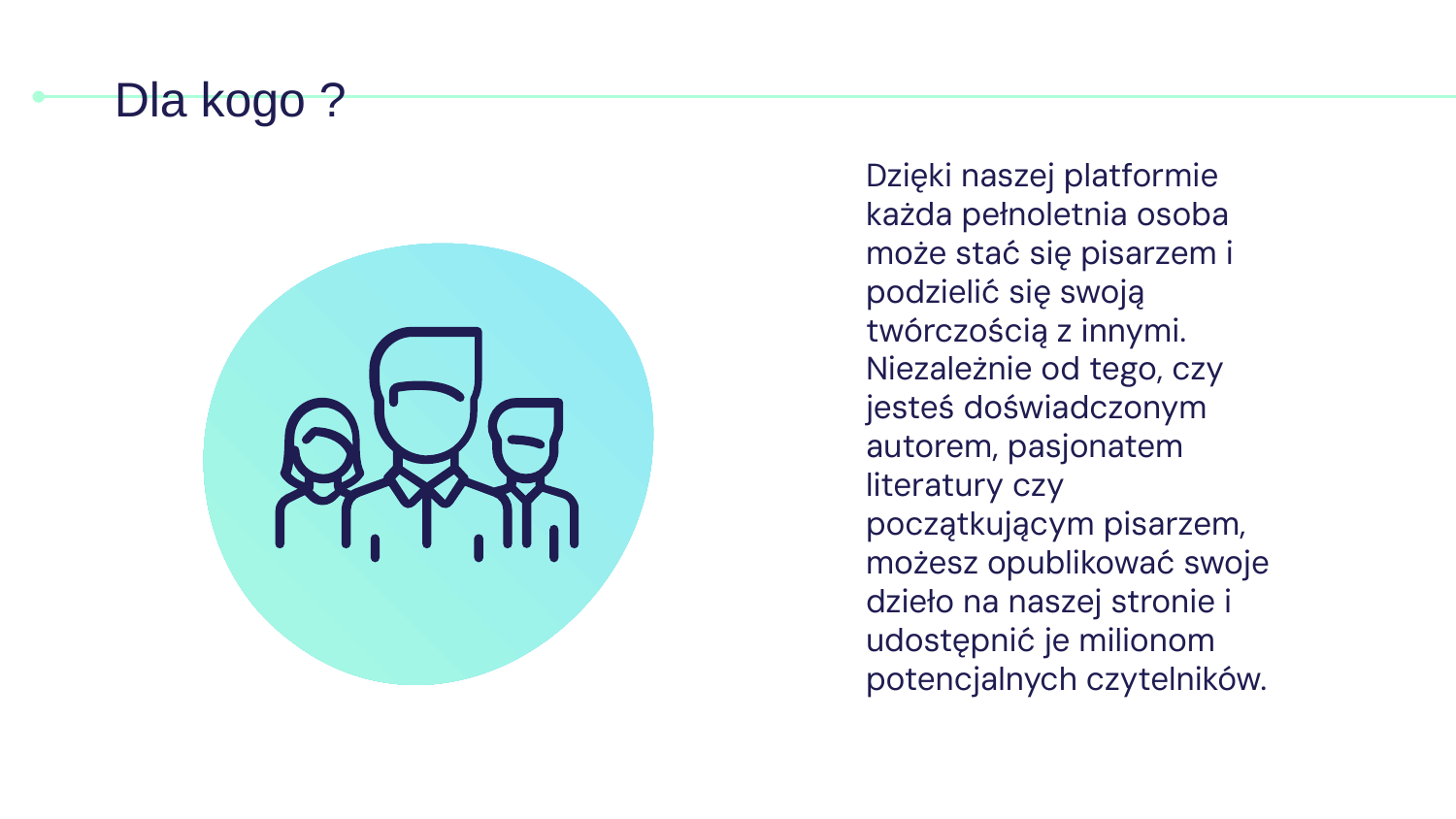

# Dla kogo ?
Dzięki naszej platformie każda pełnoletnia osoba może stać się pisarzem i podzielić się swoją twórczością z innymi. Niezależnie od tego, czy jesteś doświadczonym autorem, pasjonatem literatury czy początkującym pisarzem, możesz opublikować swoje dzieło na naszej stronie i udostępnić je milionom potencjalnych czytelników.